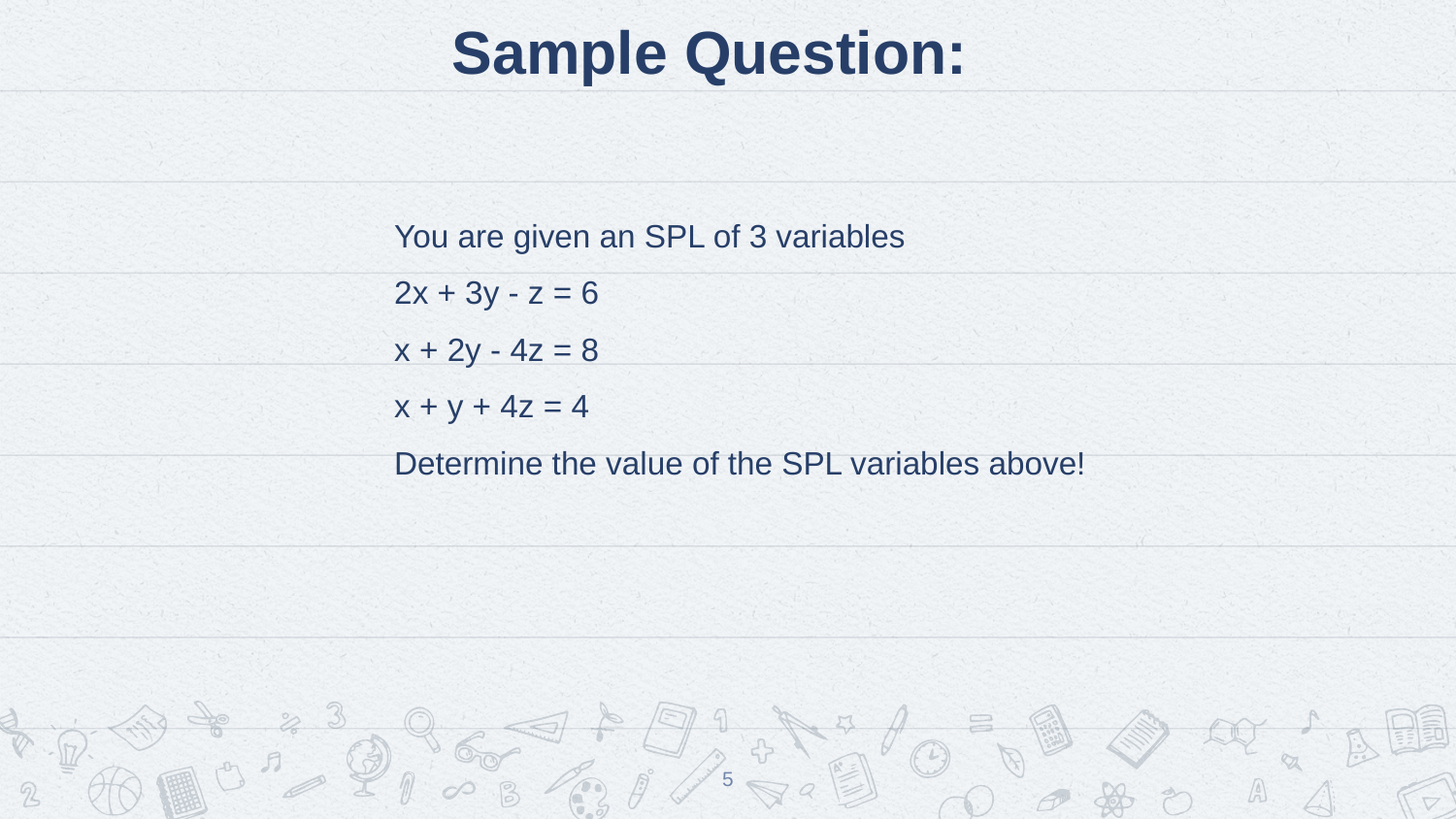

# Sample Question:
You are given an SPL of 3 variables
2x + 3y - z = 6
x + 2y - 4z = 8
x + y + 4z = 4
Determine the value of the SPL variables above!

5